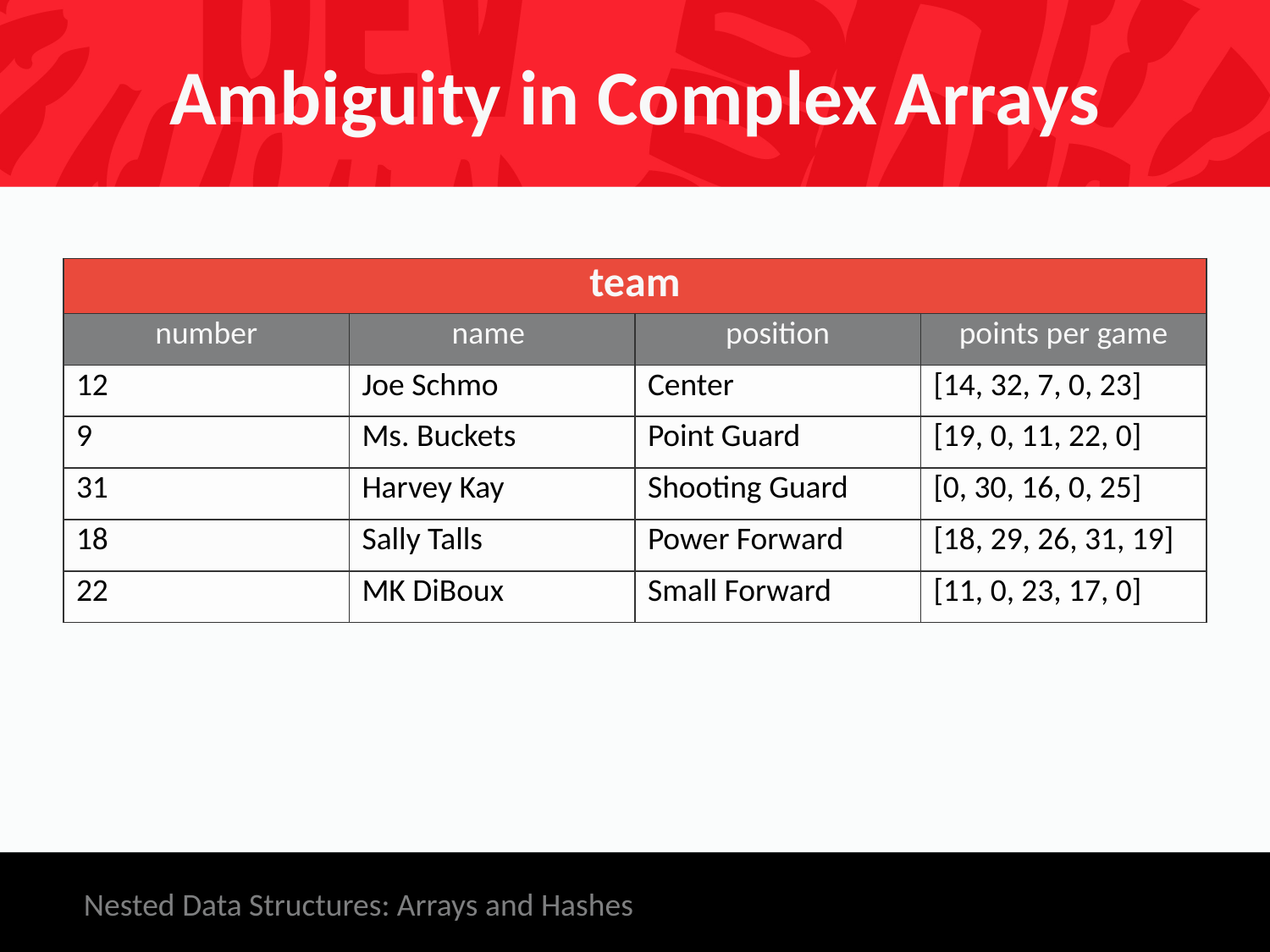

# Ambiguity in Complex Arrays
| team |  |  |  |
| --- | --- | --- | --- |
| number | name | position | points per game |
| 12 | Joe Schmo | Center | [14, 32, 7, 0, 23] |
| 9 | Ms. Buckets | Point Guard | [19, 0, 11, 22, 0] |
| 31 | Harvey Kay | Shooting Guard | [0, 30, 16, 0, 25] |
| 18 | Sally Talls | Power Forward | [18, 29, 26, 31, 19] |
| 22 | MK DiBoux | Small Forward | [11, 0, 23, 17, 0] |
Nested Data Structures: Arrays and Hashes